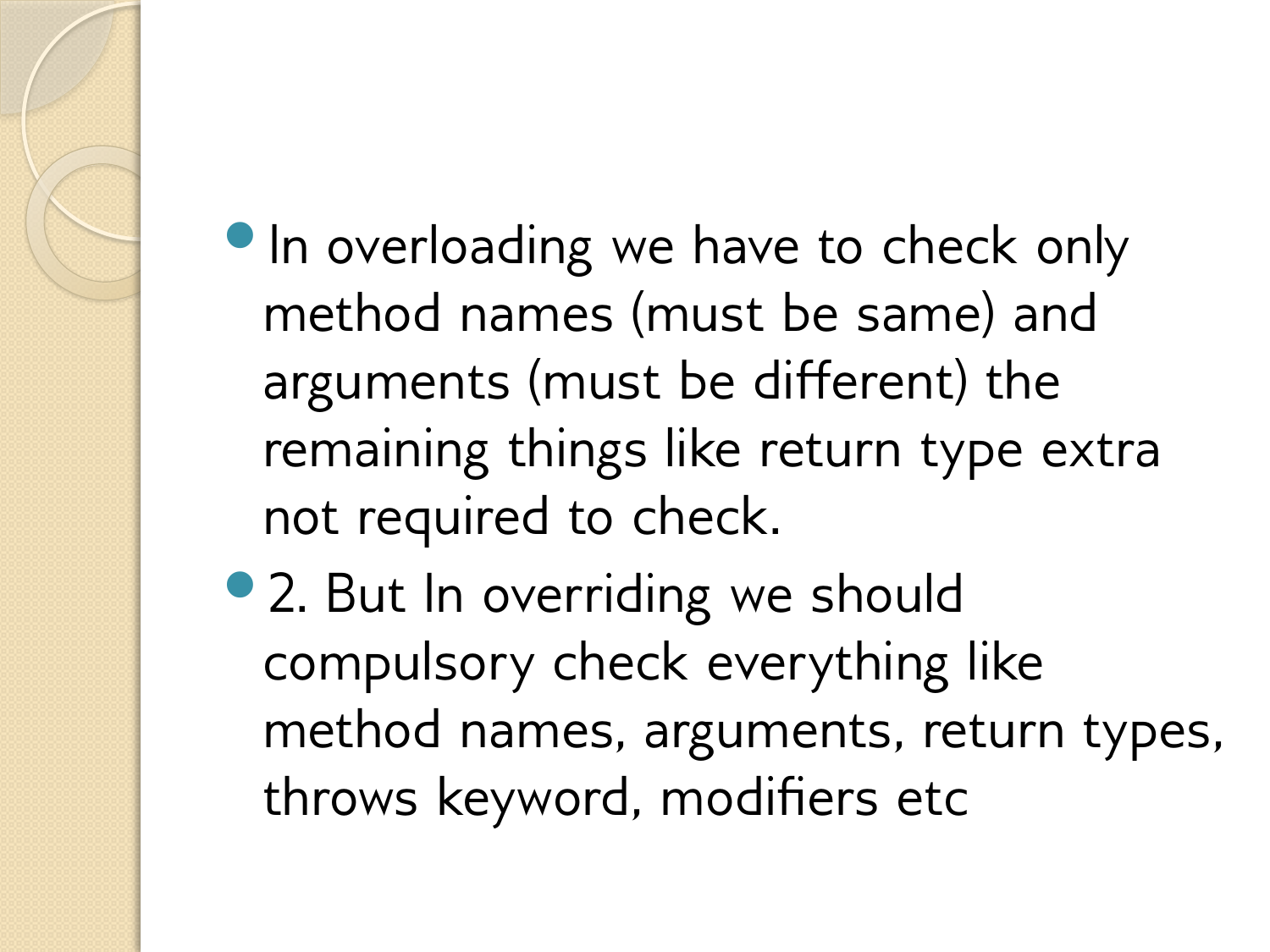

#
In overloading we have to check only method names (must be same) and arguments (must be different) the remaining things like return type extra not required to check.
2. But In overriding we should compulsory check everything like method names, arguments, return types, throws keyword, modifiers etc